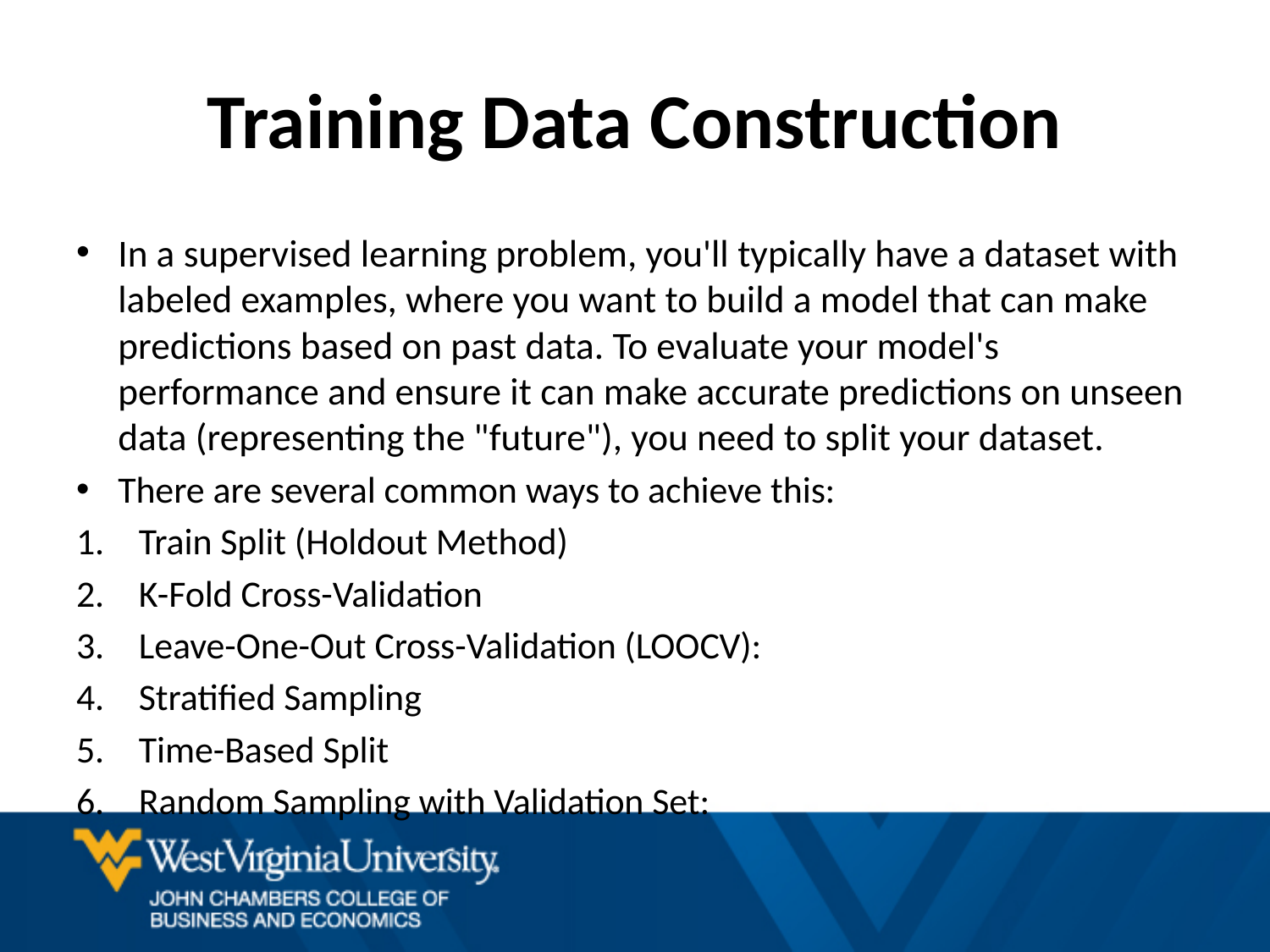

# Training Data Construction
In a supervised learning problem, you'll typically have a dataset with labeled examples, where you want to build a model that can make predictions based on past data. To evaluate your model's performance and ensure it can make accurate predictions on unseen data (representing the "future"), you need to split your dataset.
There are several common ways to achieve this:
Train Split (Holdout Method)
K-Fold Cross-Validation
Leave-One-Out Cross-Validation (LOOCV):
Stratified Sampling
Time-Based Split
Random Sampling with Validation Set: